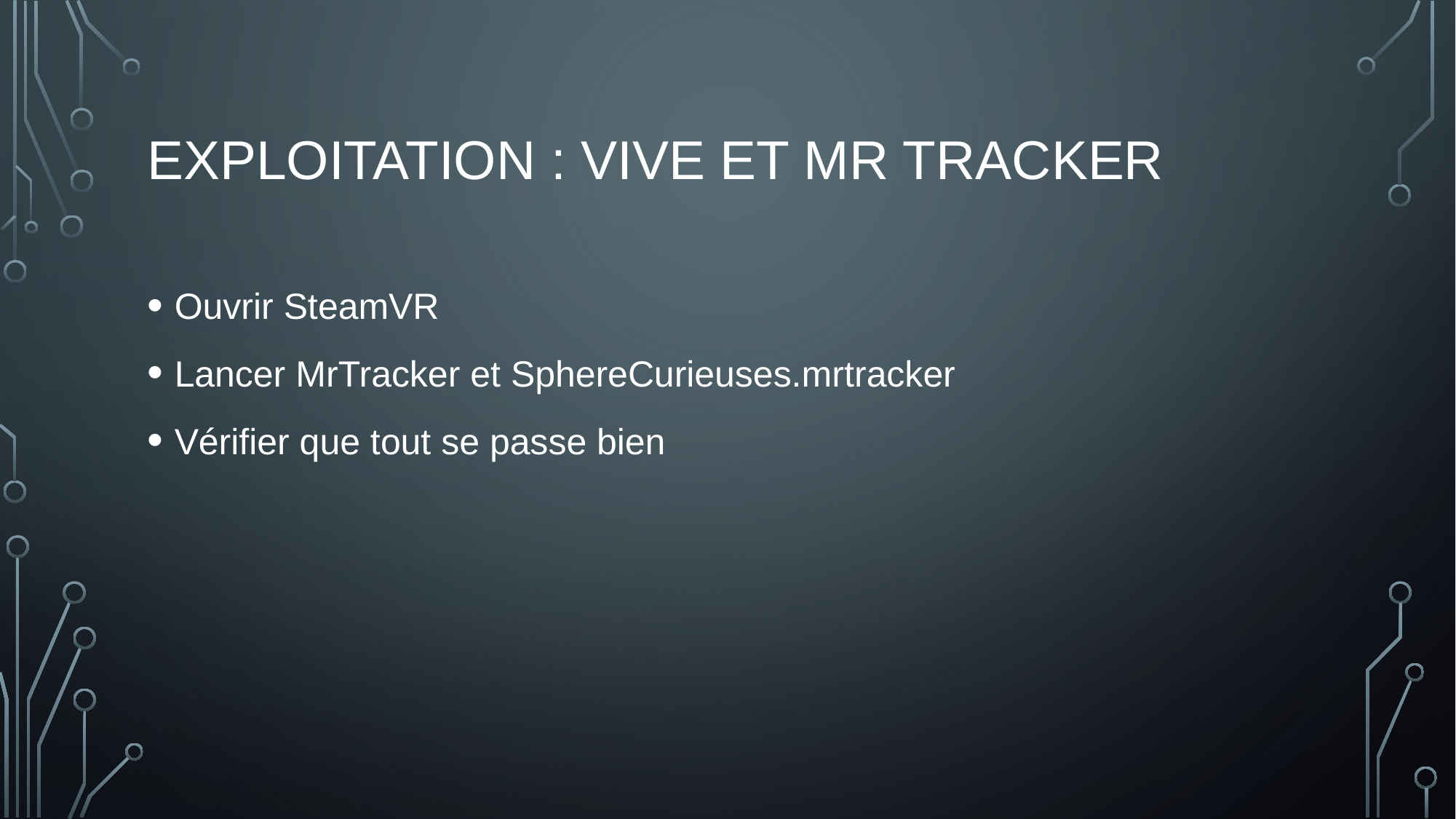

# Exploitation : Vive et Mr Tracker
Ouvrir SteamVR
Lancer MrTracker et SphereCurieuses.mrtracker
Vérifier que tout se passe bien